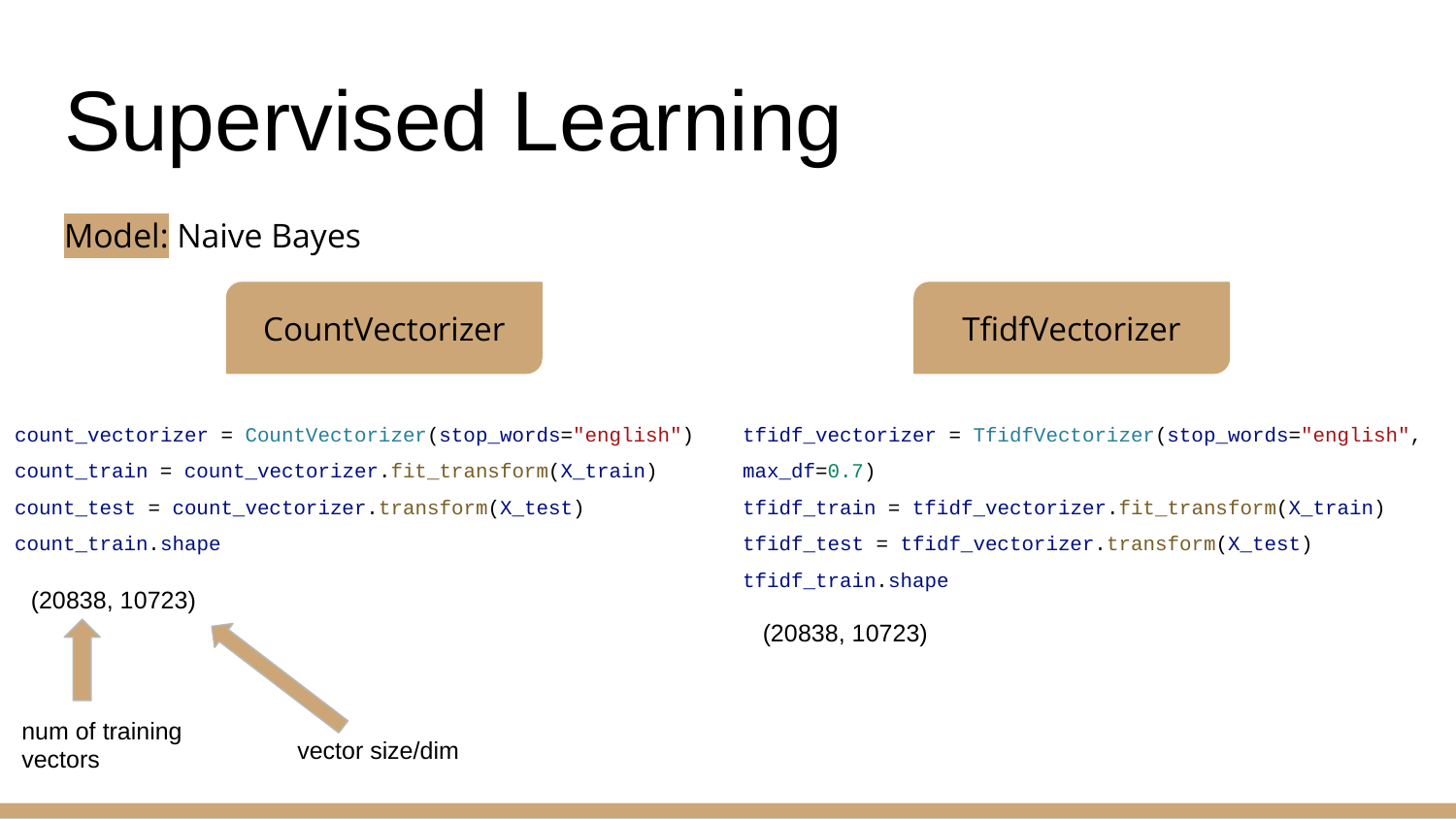

# Supervised Learning
Model: Naive Bayes
CountVectorizer
TfidfVectorizer
count_vectorizer = CountVectorizer(stop_words="english")
count_train = count_vectorizer.fit_transform(X_train)
count_test = count_vectorizer.transform(X_test)
count_train.shape

tfidf_vectorizer = TfidfVectorizer(stop_words="english", max_df=0.7)
tfidf_train = tfidf_vectorizer.fit_transform(X_train)
tfidf_test = tfidf_vectorizer.transform(X_test)
tfidf_train.shape

(20838, 10723)

(20838, 10723)

num of training vectors
vector size/dim